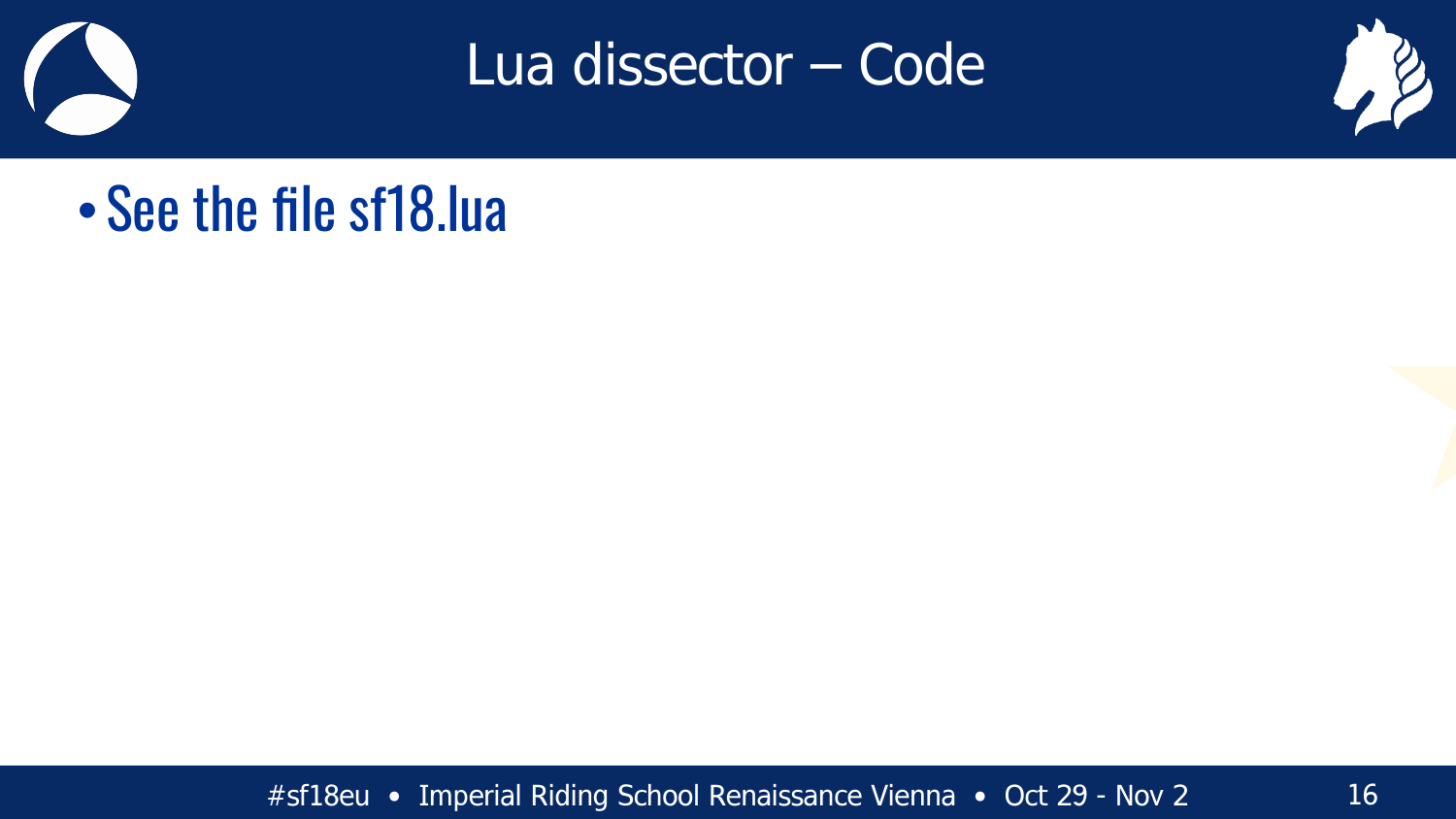

Lua dissector – Code
See the file sf18.lua